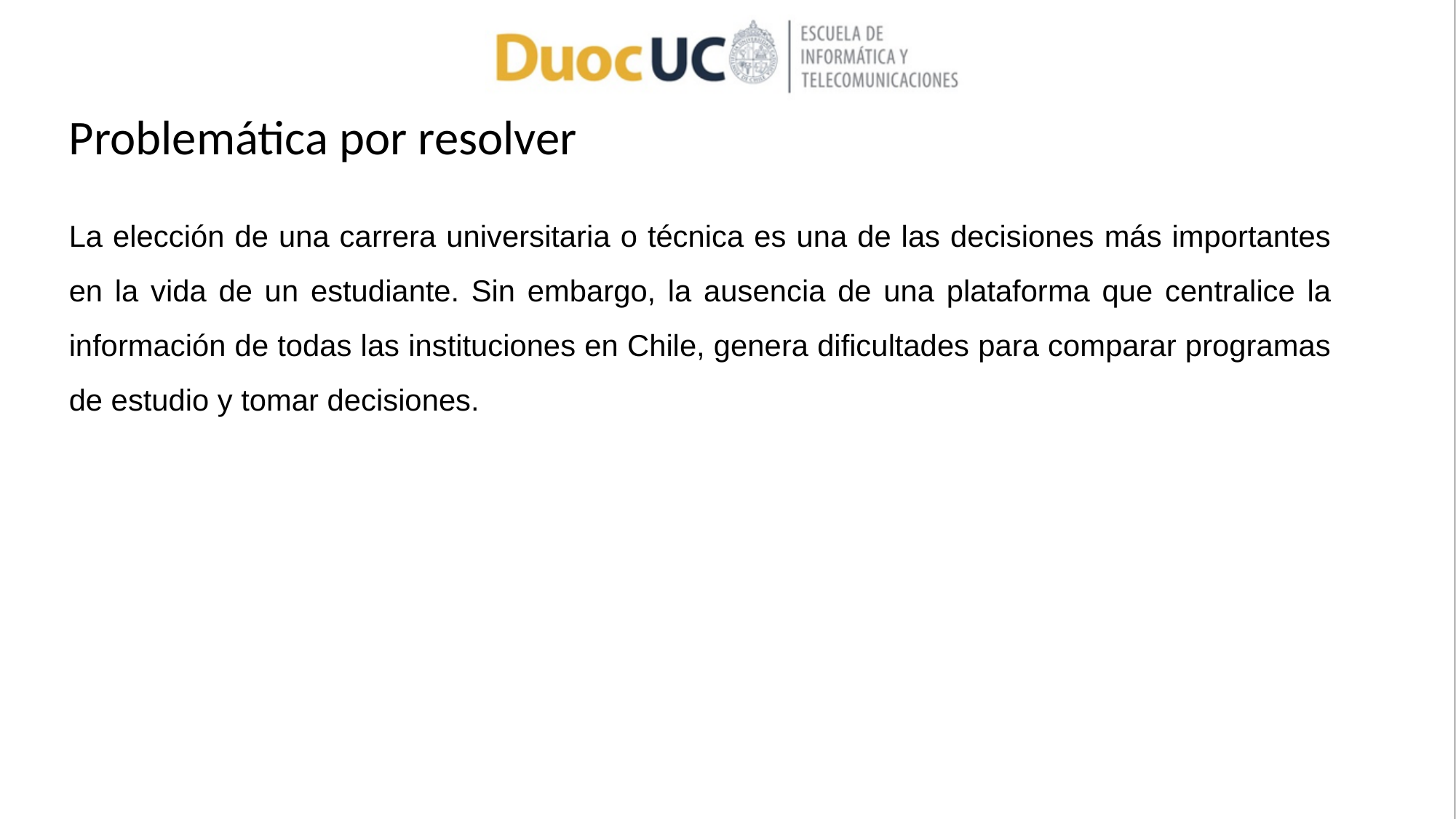

# Problemática por resolver
La elección de una carrera universitaria o técnica es una de las decisiones más importantes en la vida de un estudiante. Sin embargo, la ausencia de una plataforma que centralice la información de todas las instituciones en Chile, genera dificultades para comparar programas de estudio y tomar decisiones.